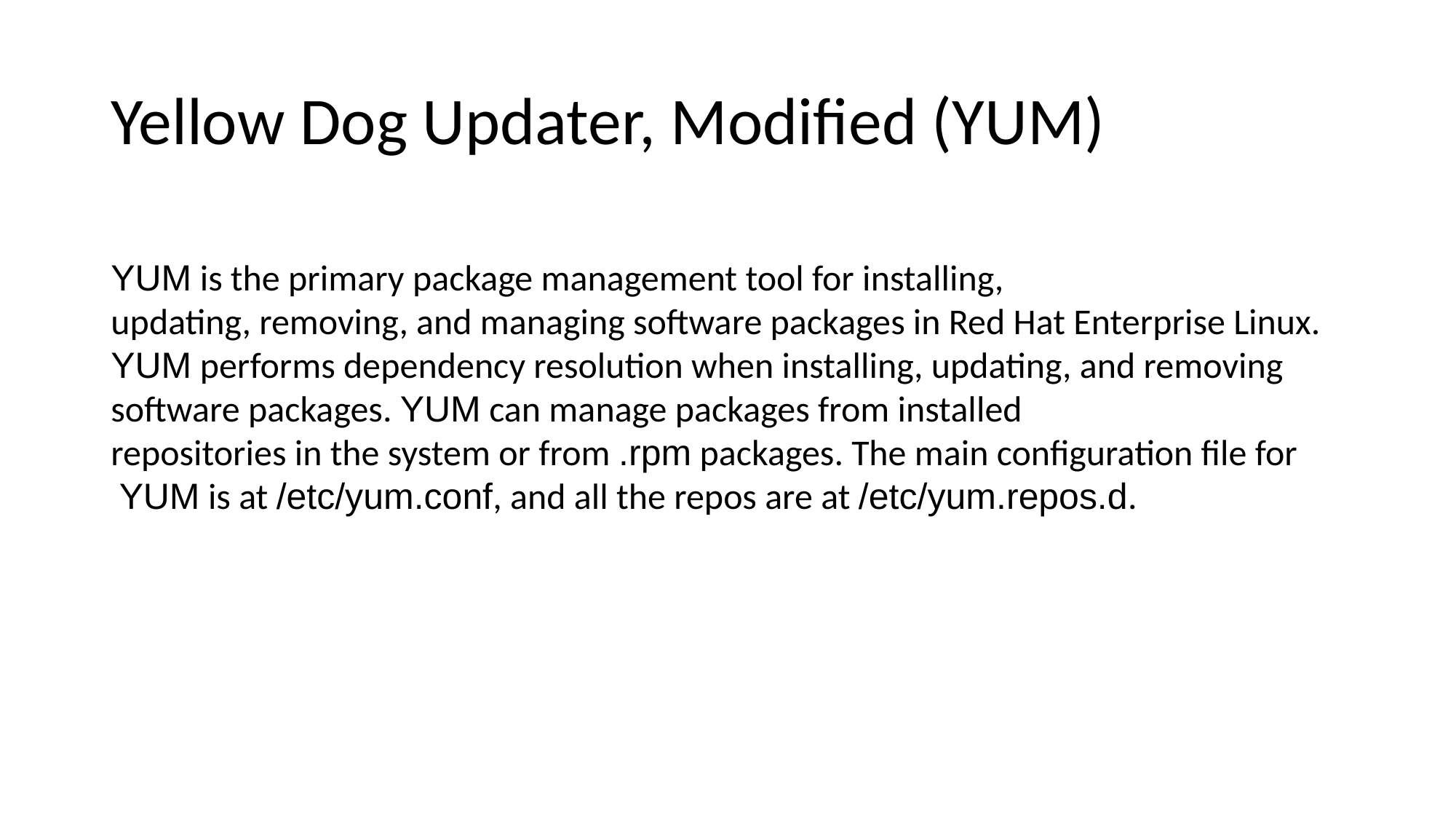

# Yellow Dog Updater, Modified (YUM)
YUM is the primary package management tool for installing,
updating, removing, and managing software packages in Red Hat Enterprise Linux.
YUM performs dependency resolution when installing, updating, and removing
software packages. YUM can manage packages from installed
repositories in the system or from .rpm packages. The main configuration file for
 YUM is at /etc/yum.conf, and all the repos are at /etc/yum.repos.d.